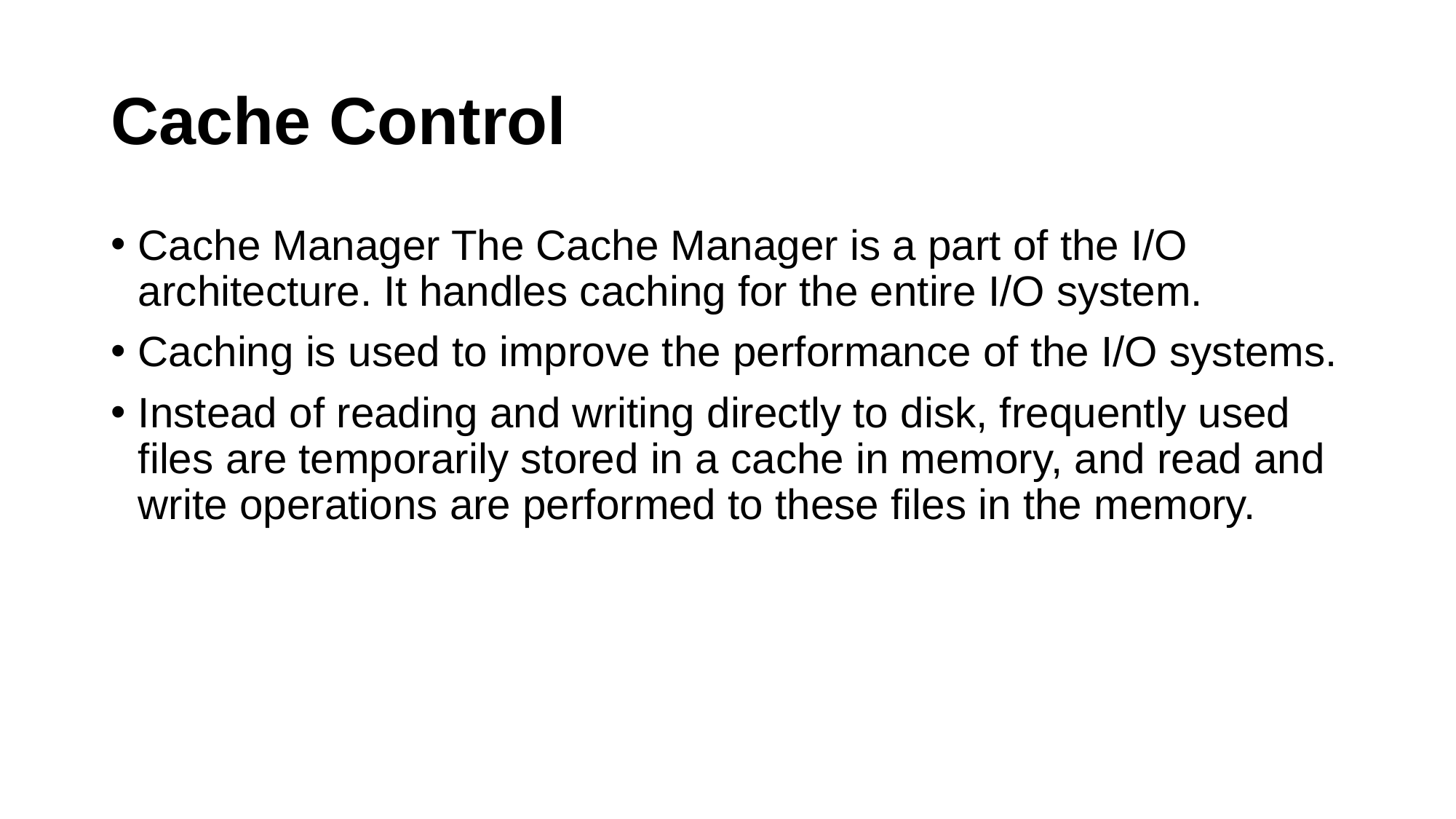

# Cache Control
Cache Manager The Cache Manager is a part of the I/O architecture. It handles caching for the entire I/O system.
Caching is used to improve the performance of the I/O systems.
Instead of reading and writing directly to disk, frequently used files are temporarily stored in a cache in memory, and read and write operations are performed to these files in the memory.